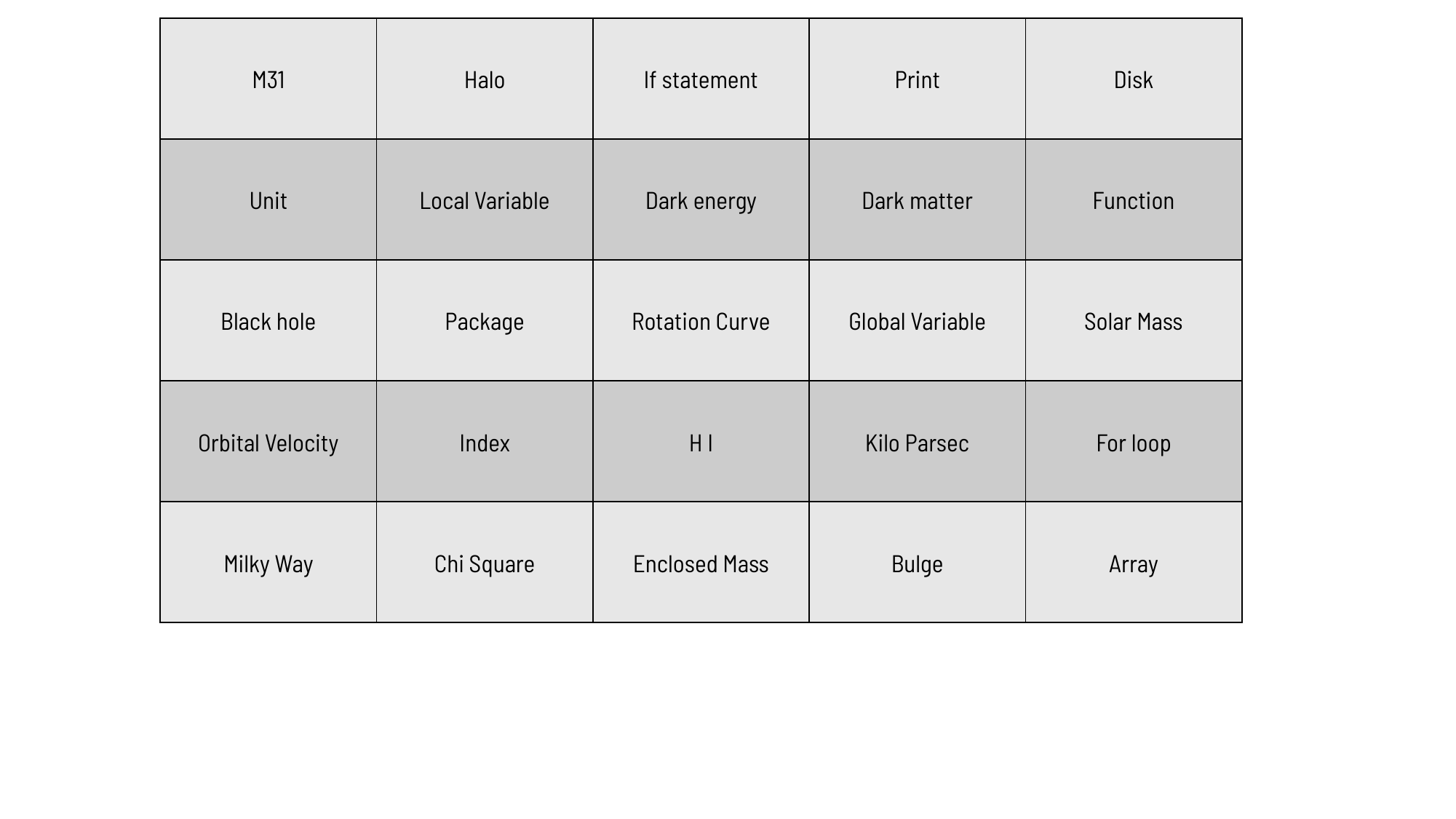

| M31 | Halo | If statement | Print | Disk |
| --- | --- | --- | --- | --- |
| Unit | Local Variable | Dark energy | Dark matter | Function |
| Black hole | Package | Rotation Curve | Global Variable | Solar Mass |
| Orbital Velocity | Index | H I | Kilo Parsec | For loop |
| Milky Way | Chi Square | Enclosed Mass | Bulge | Array |